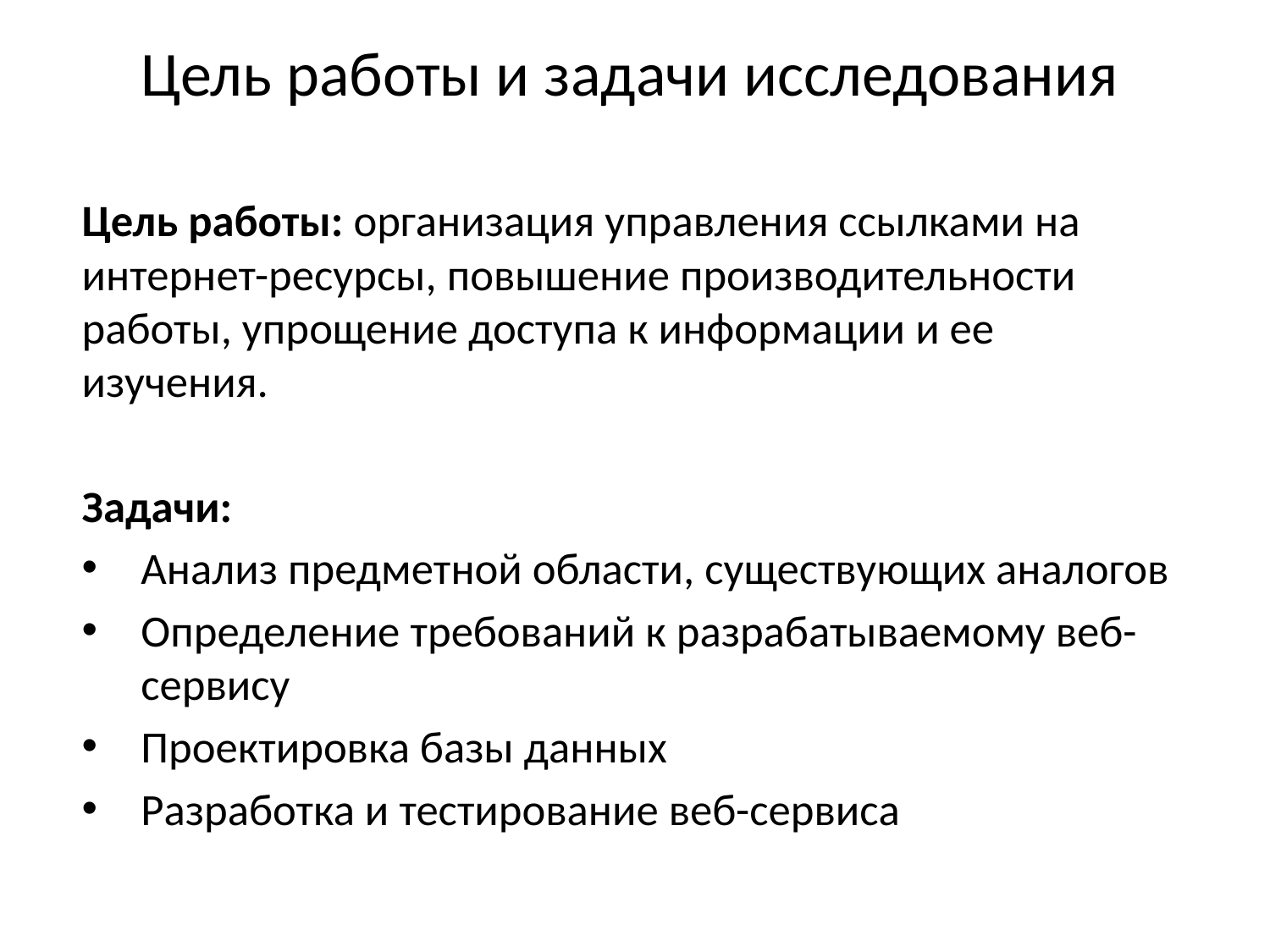

# Цель работы и задачи исследования
Цель работы: организация управления ссылками на интернет-ресурсы, повышение производительности работы, упрощение доступа к информации и ее изучения.

Задачи:
Анализ предметной области, существующих аналогов
Определение требований к разрабатываемому веб-сервису
Проектировка базы данных
Разработка и тестирование веб-сервиса